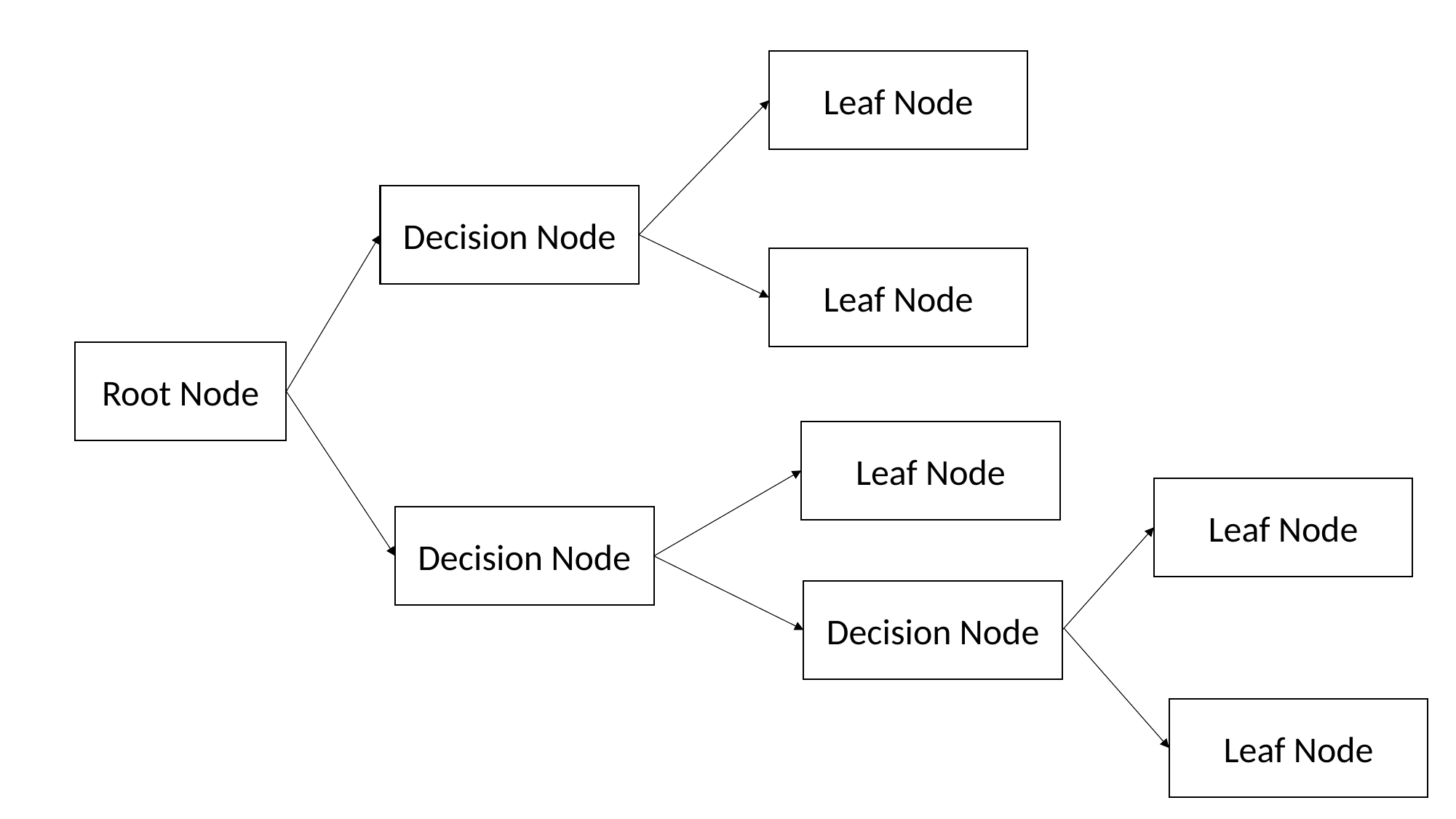

Leaf Node
Decision Node
Leaf Node
Root Node
Leaf Node
Leaf Node
Decision Node
Decision Node
Leaf Node
54